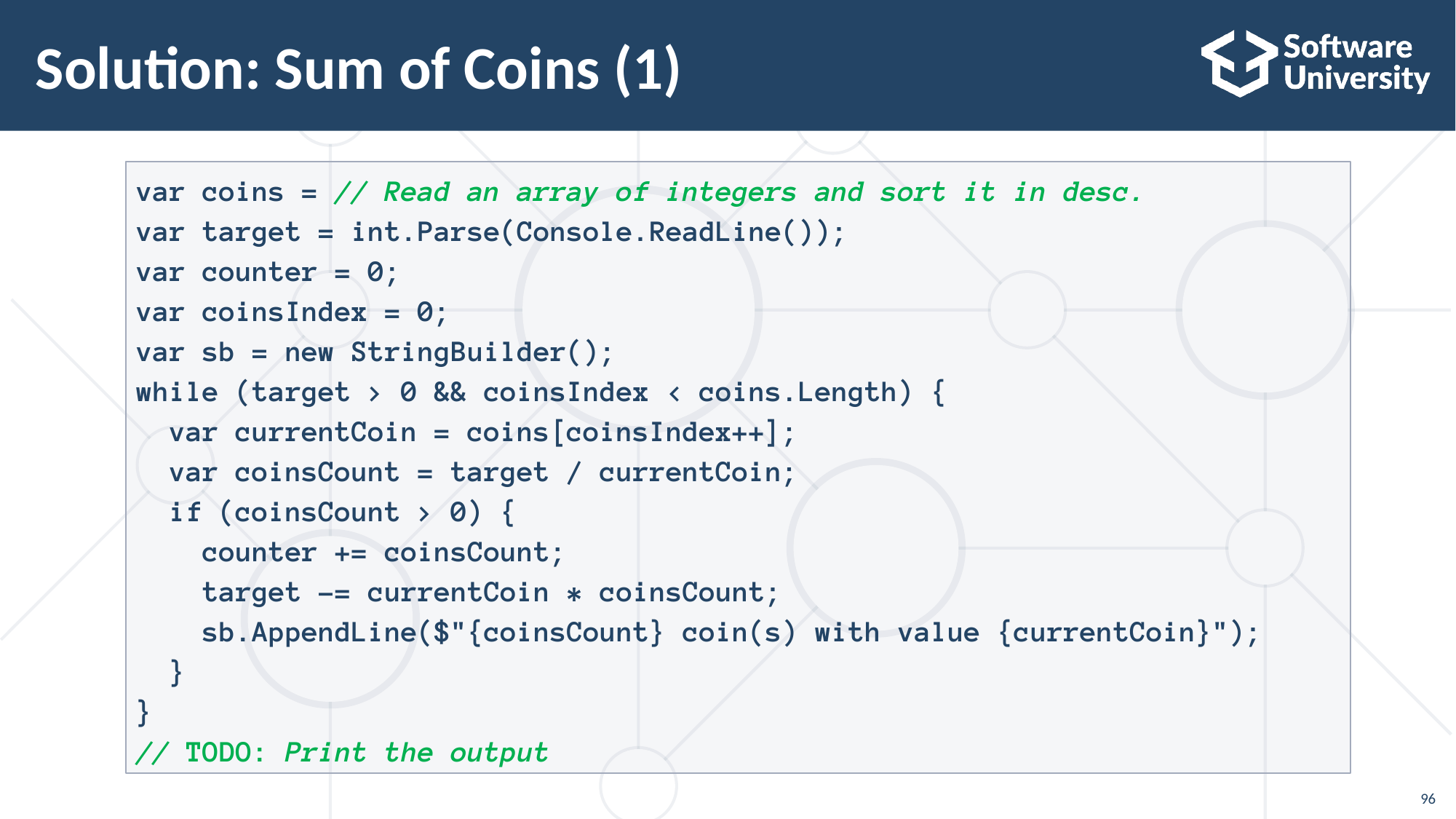

# Solution: Sum of Coins (1)
var coins = // Read an array of integers and sort it in desc.
var target = int.Parse(Console.ReadLine());
var counter = 0;
var coinsIndex = 0;
var sb = new StringBuilder();
while (target > 0 && coinsIndex < coins.Length) {
  var currentCoin = coins[coinsIndex++];
  var coinsCount = target / currentCoin;
  if (coinsCount > 0) {
    counter += coinsCount;
    target -= currentCoin * coinsCount;
    sb.AppendLine($"{coinsCount} coin(s) with value {currentCoin}");
  }
}
// TODO: Print the output
96